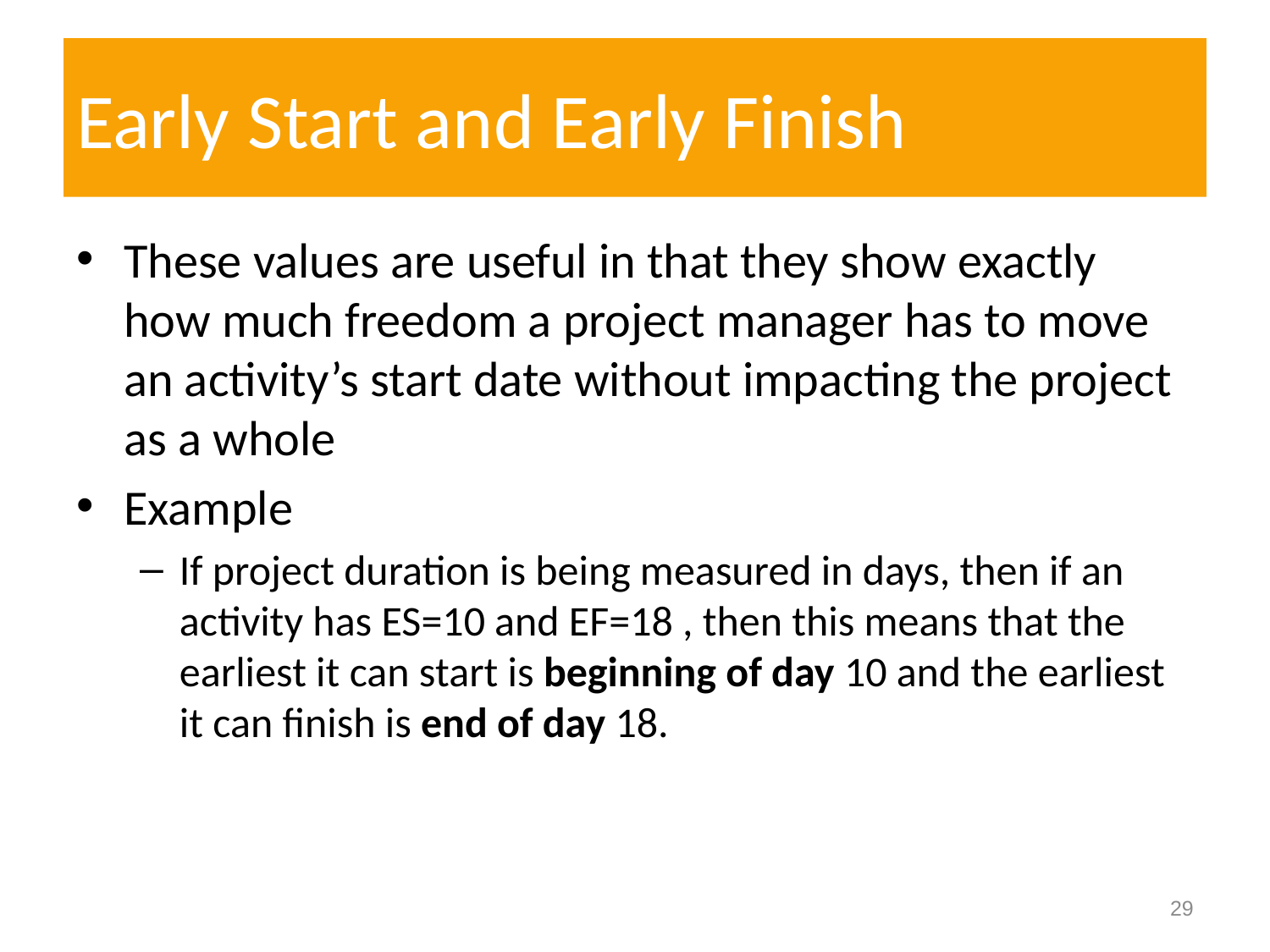

# Early Start and Early Finish
These values are useful in that they show exactly how much freedom a project manager has to move an activity’s start date without impacting the project as a whole
Example
If project duration is being measured in days, then if an activity has ES=10 and EF=18 , then this means that the earliest it can start is beginning of day 10 and the earliest it can finish is end of day 18.

29